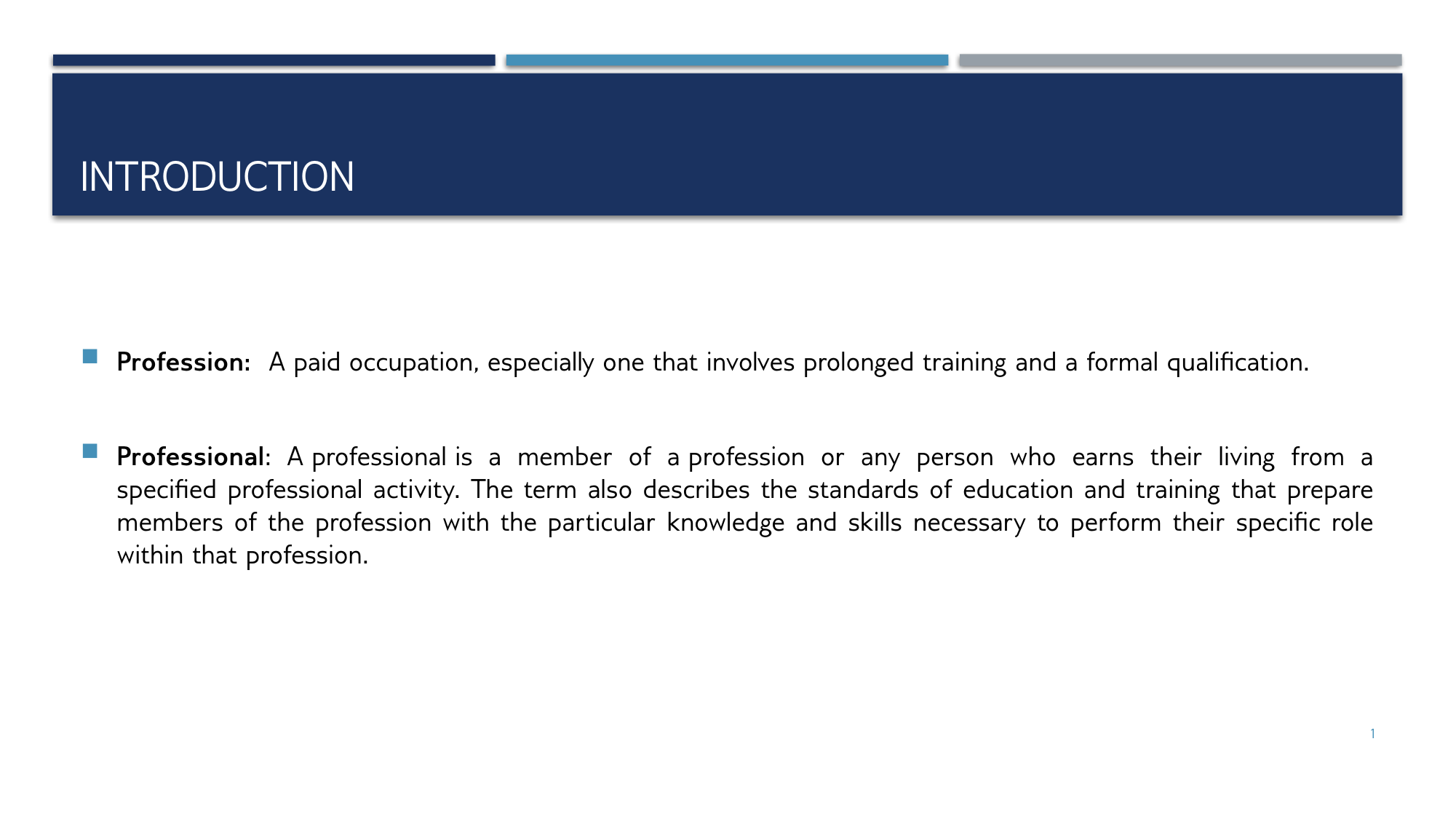

# Introduction
Profession:  A paid occupation, especially one that involves prolonged training and a formal qualification.

Professional: A professional is a member of a profession or any person who earns their living from a specified professional activity. The term also describes the standards of education and training that prepare members of the profession with the particular knowledge and skills necessary to perform their specific role within that profession.

1